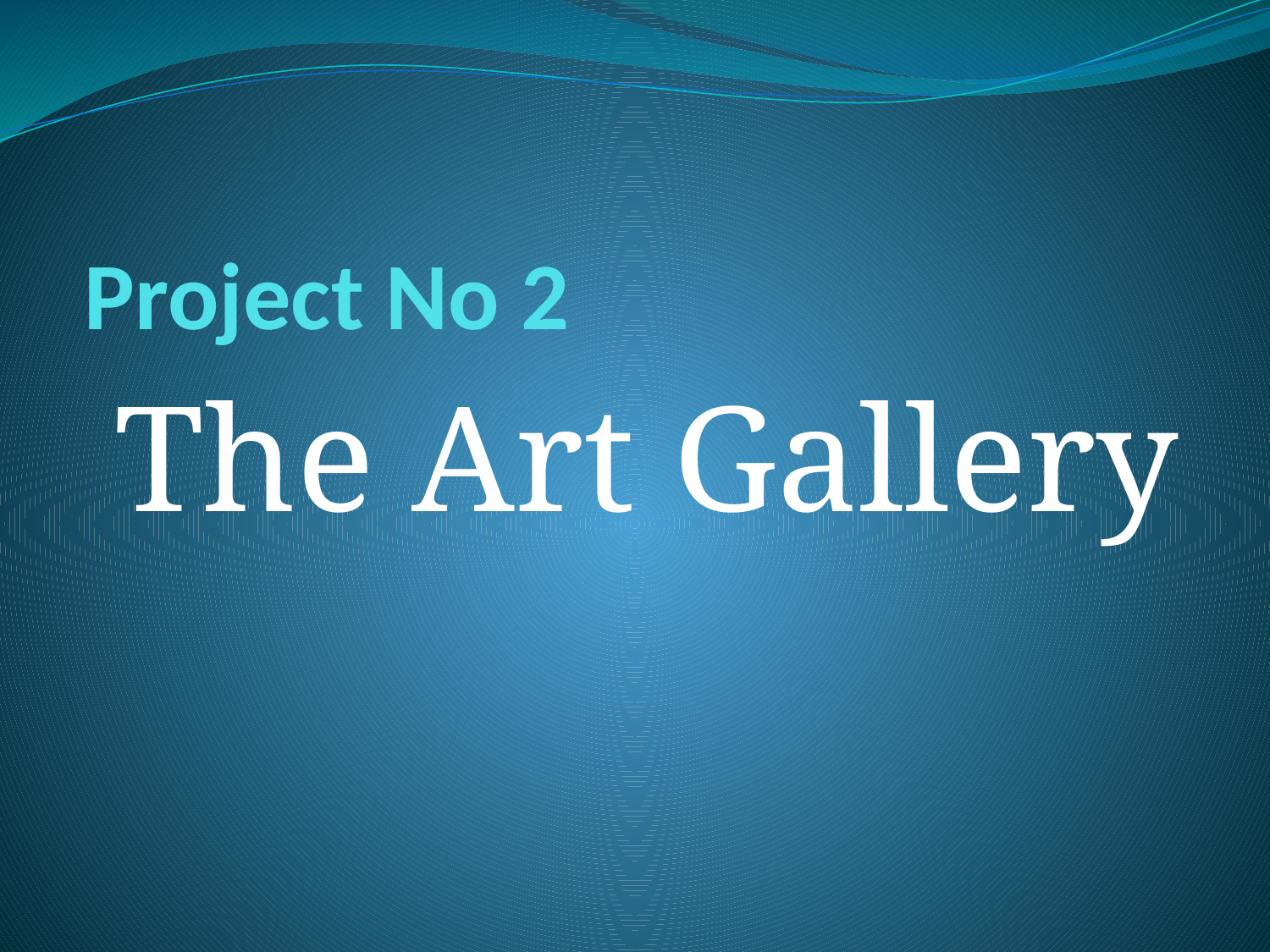

# Project No 2
The Art Gallery